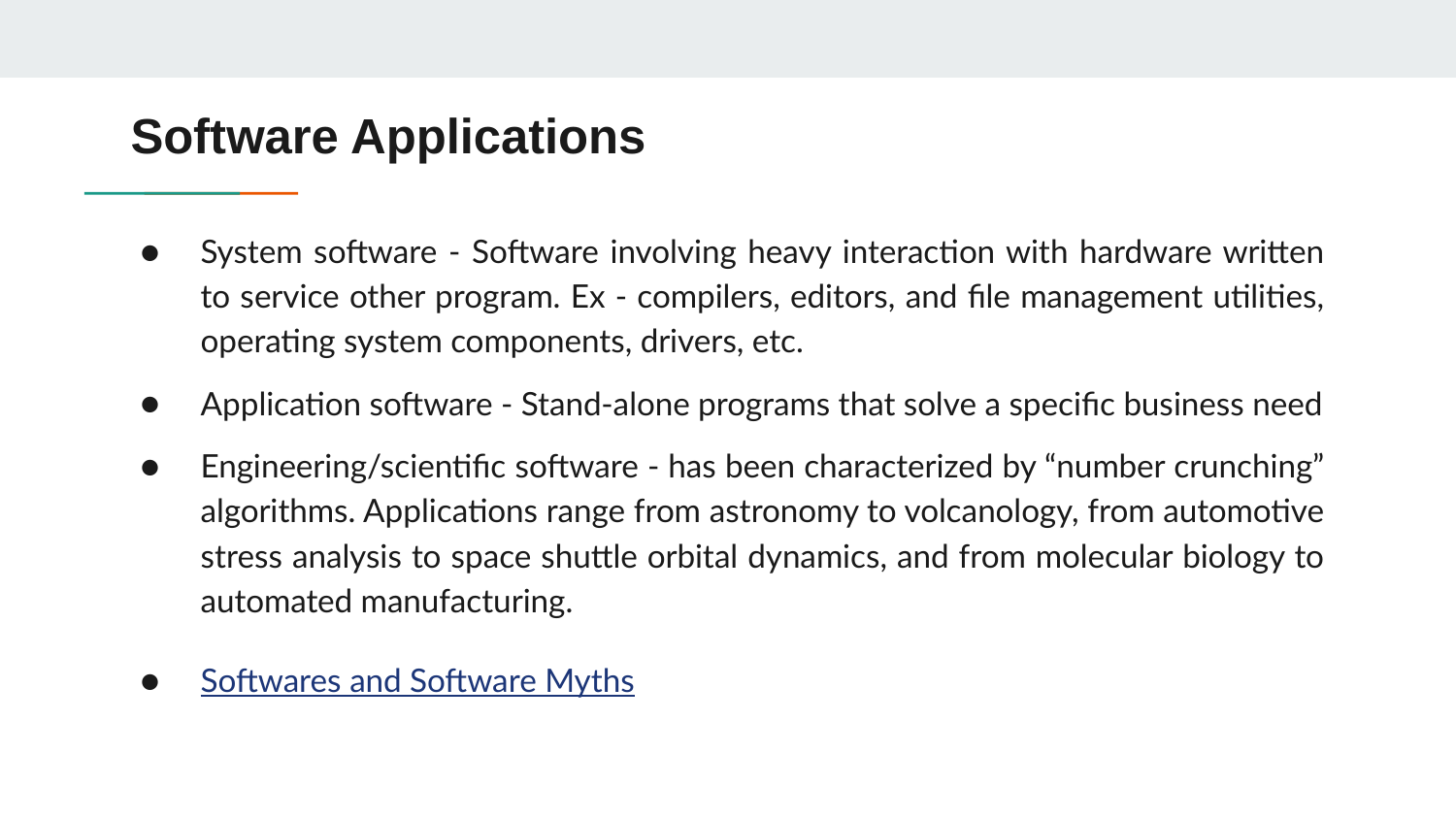

# Software Applications
System software - Software involving heavy interaction with hardware written to service other program. Ex - compilers, editors, and file management utilities, operating system components, drivers, etc.
Application software - Stand-alone programs that solve a specific business need
Engineering/scientific software - has been characterized by “number crunching” algorithms. Applications range from astronomy to volcanology, from automotive stress analysis to space shuttle orbital dynamics, and from molecular biology to automated manufacturing.
Softwares and Software Myths